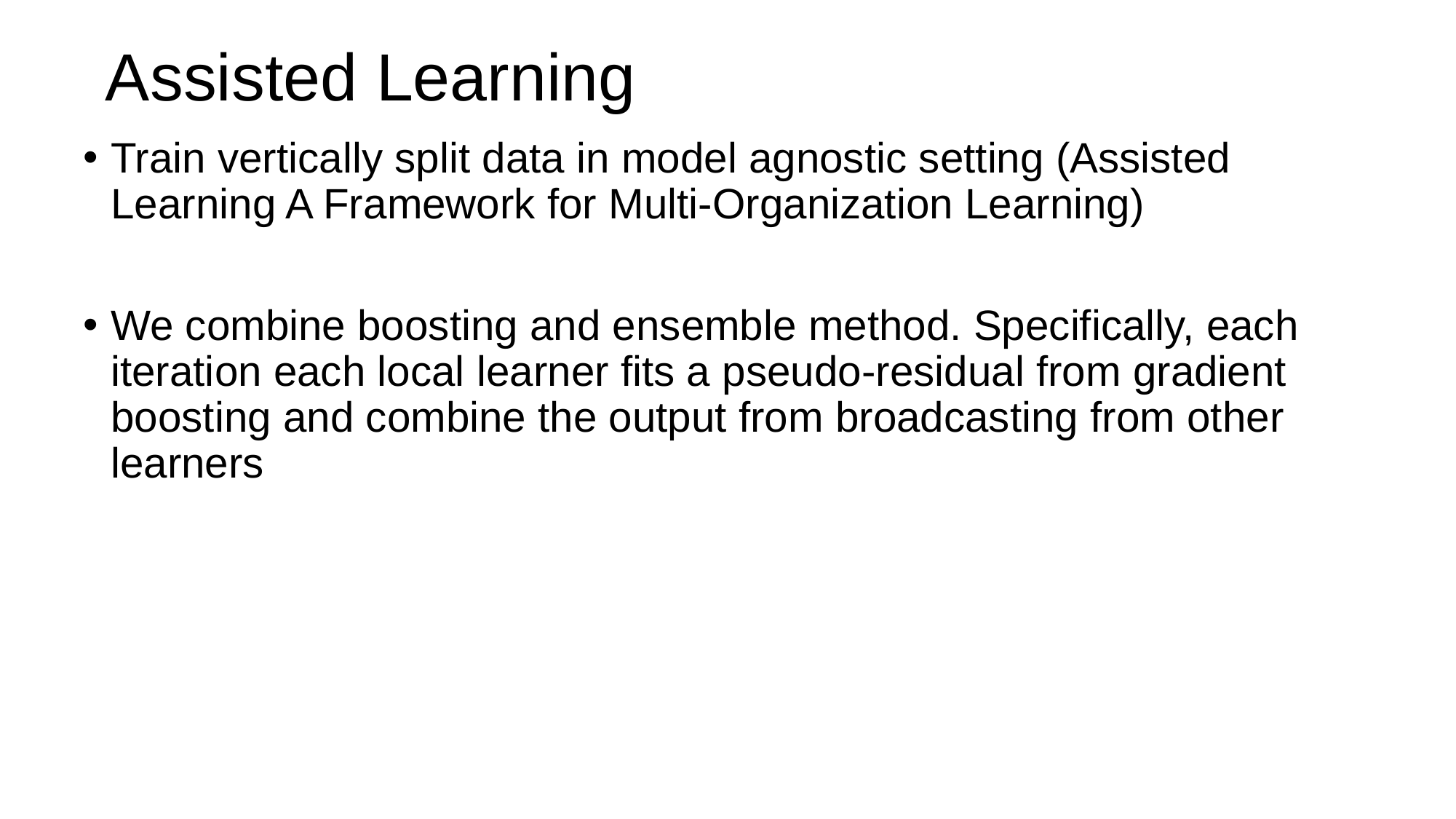

# Assisted Learning
Train vertically split data in model agnostic setting (Assisted Learning A Framework for Multi-Organization Learning)

We combine boosting and ensemble method. Specifically, each iteration each local learner fits a pseudo-residual from gradient boosting and combine the output from broadcasting from other learners